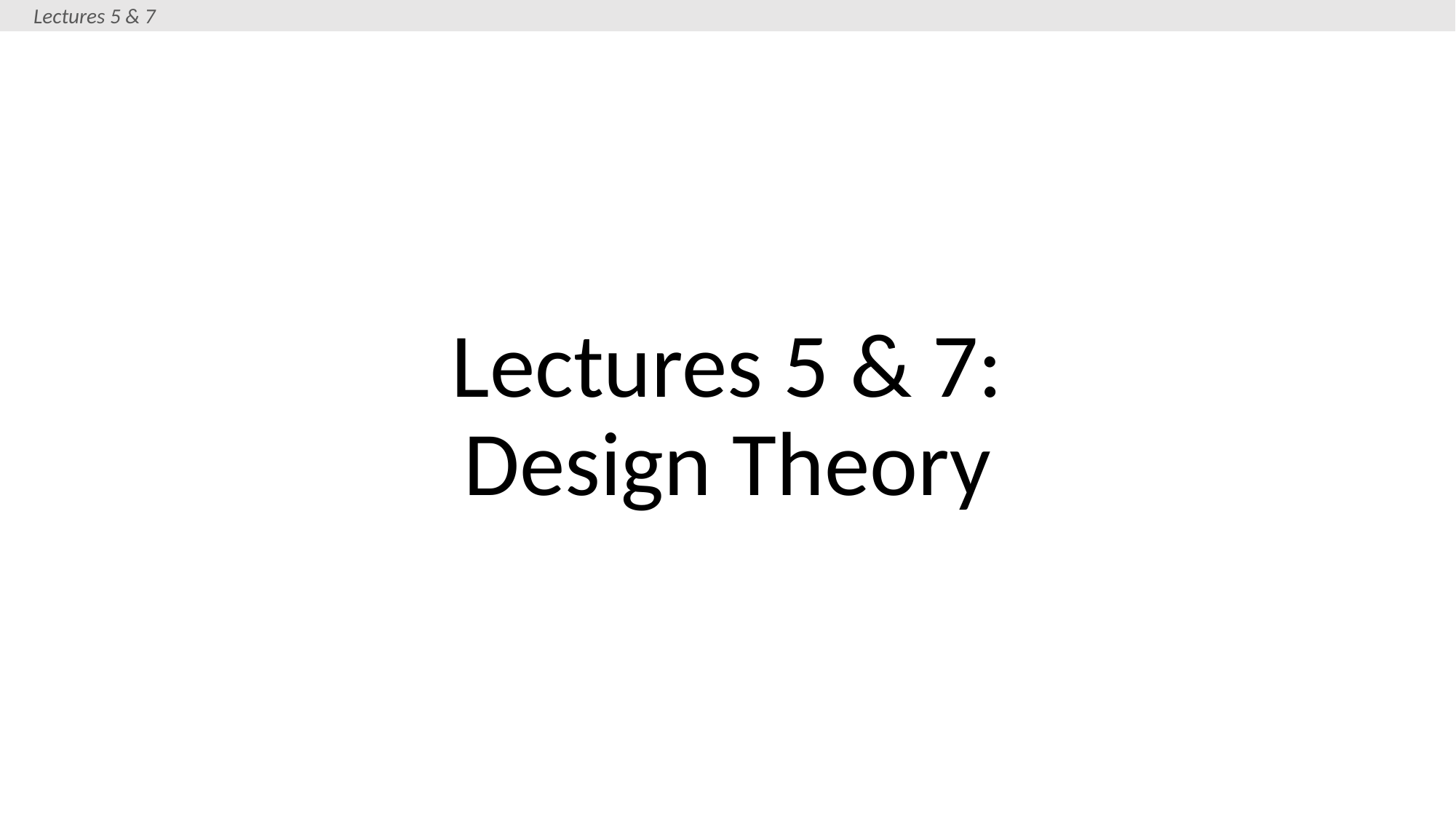

Lectures 5 & 7
# Lectures 5 & 7: Design Theory